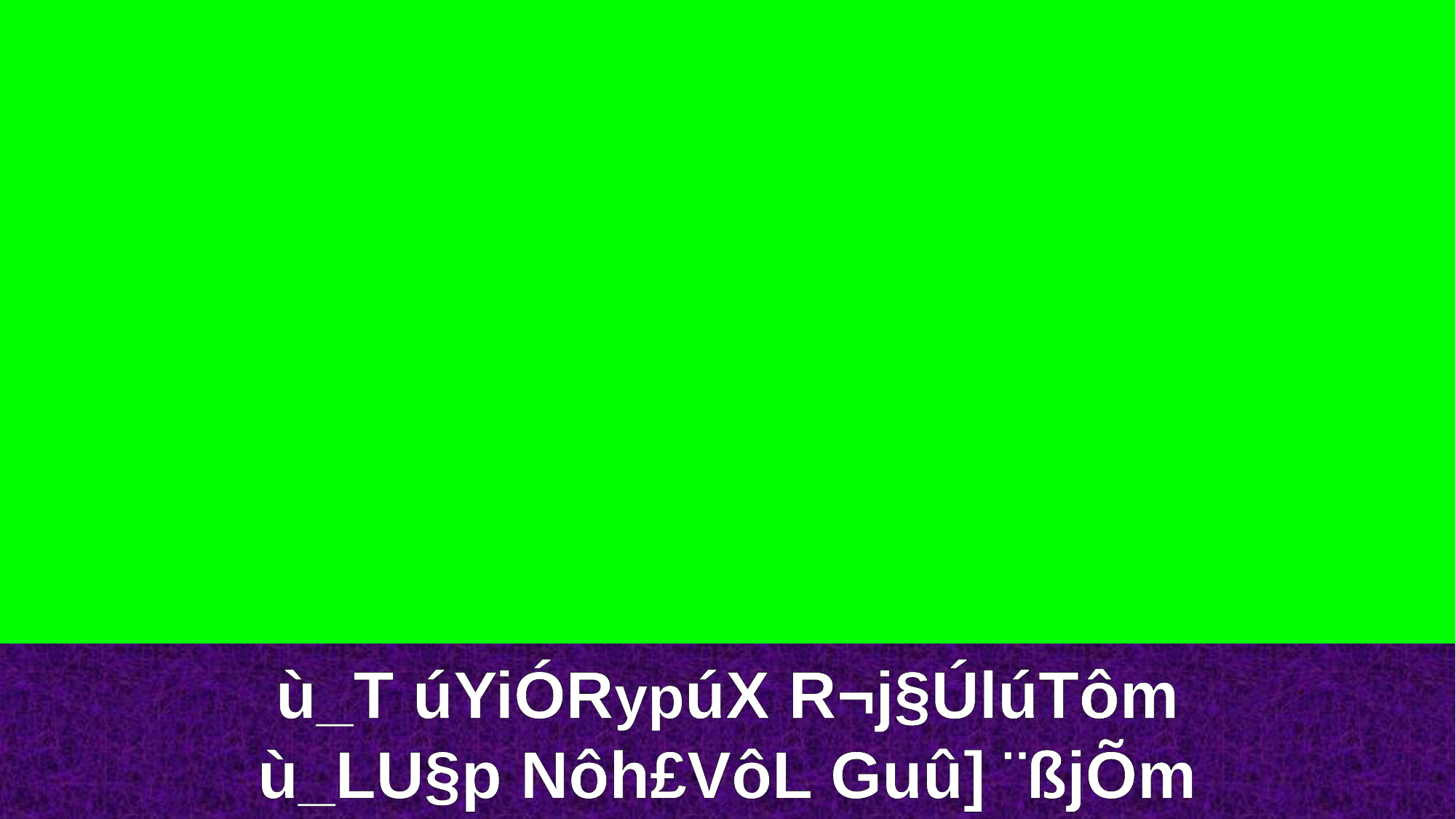

ù_T úYiÓRypúX R¬j§ÚlúTôm
ù_LU§p Nôh£VôL Guû] ¨ßjÕm